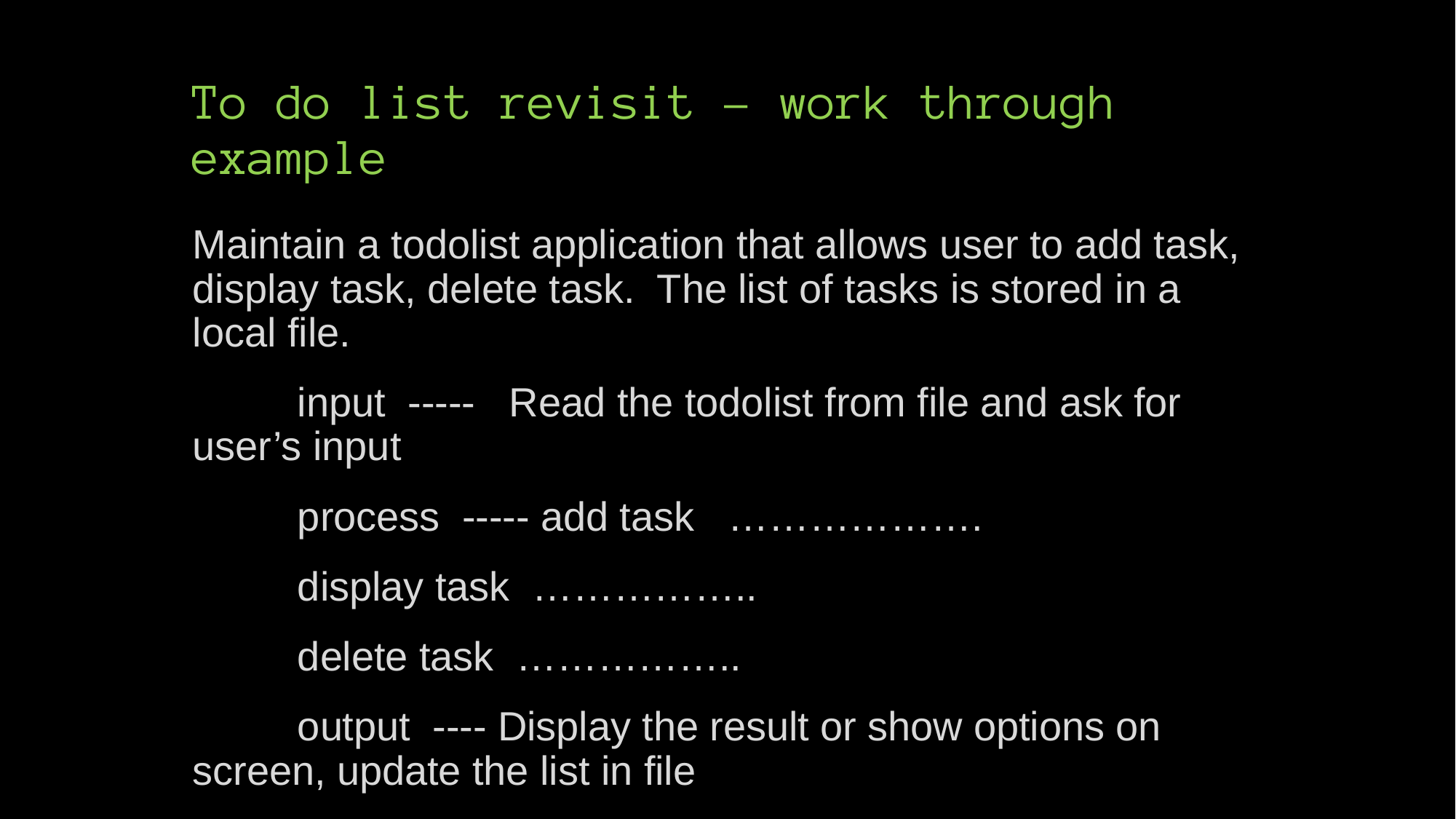

# To do list revisit – work through example
Maintain a todolist application that allows user to add task, display task, delete task.  The list of tasks is stored in a local file.
	input  -----   Read the todolist from file and ask for user’s input
	process  ----- add task   ……………….
			display task  ……………..
			delete task  ……………..
	output  ---- Display the result or show options on screen, update the list in file